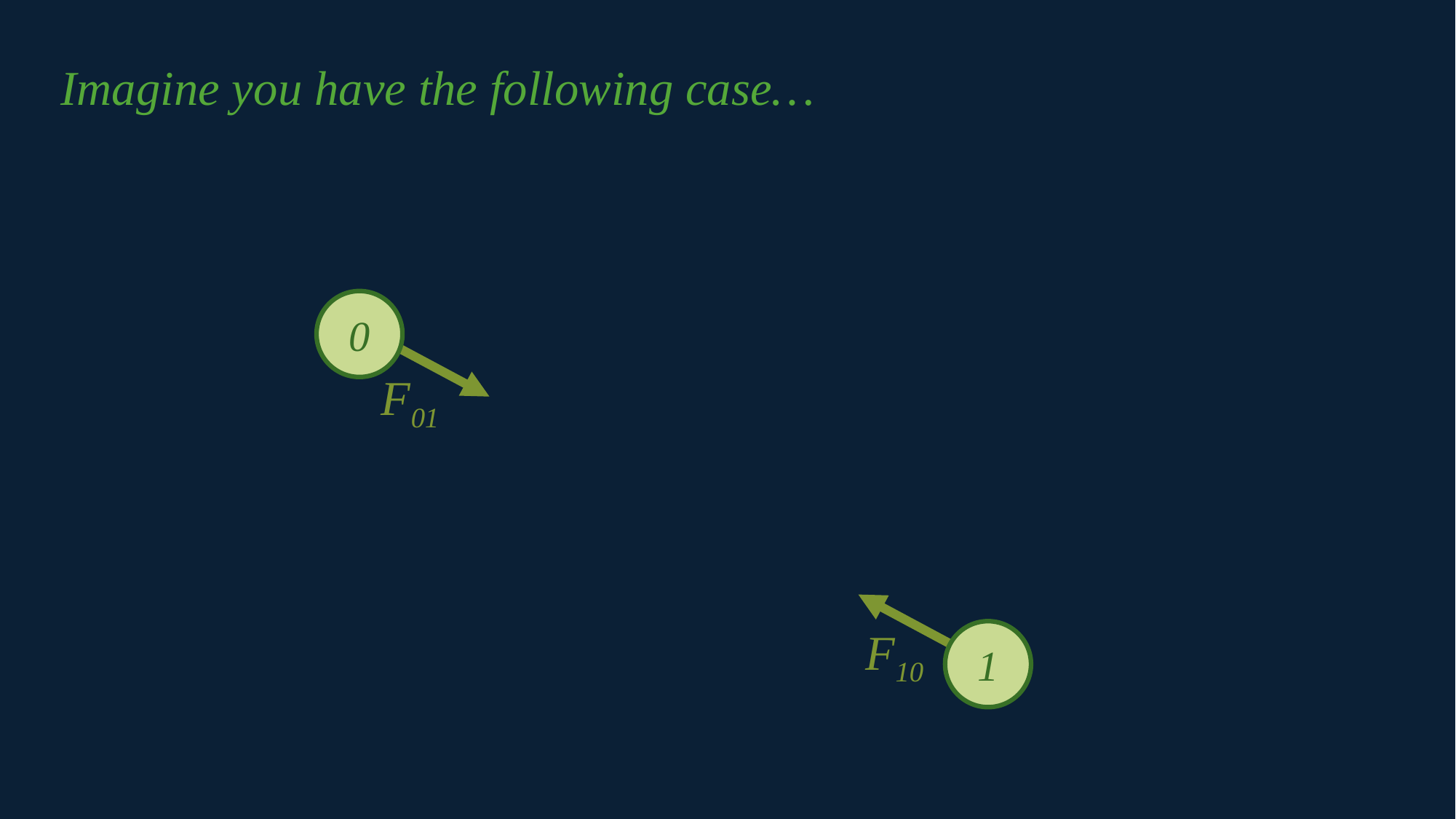

Imagine you have the following case…
0
F01
F10
1